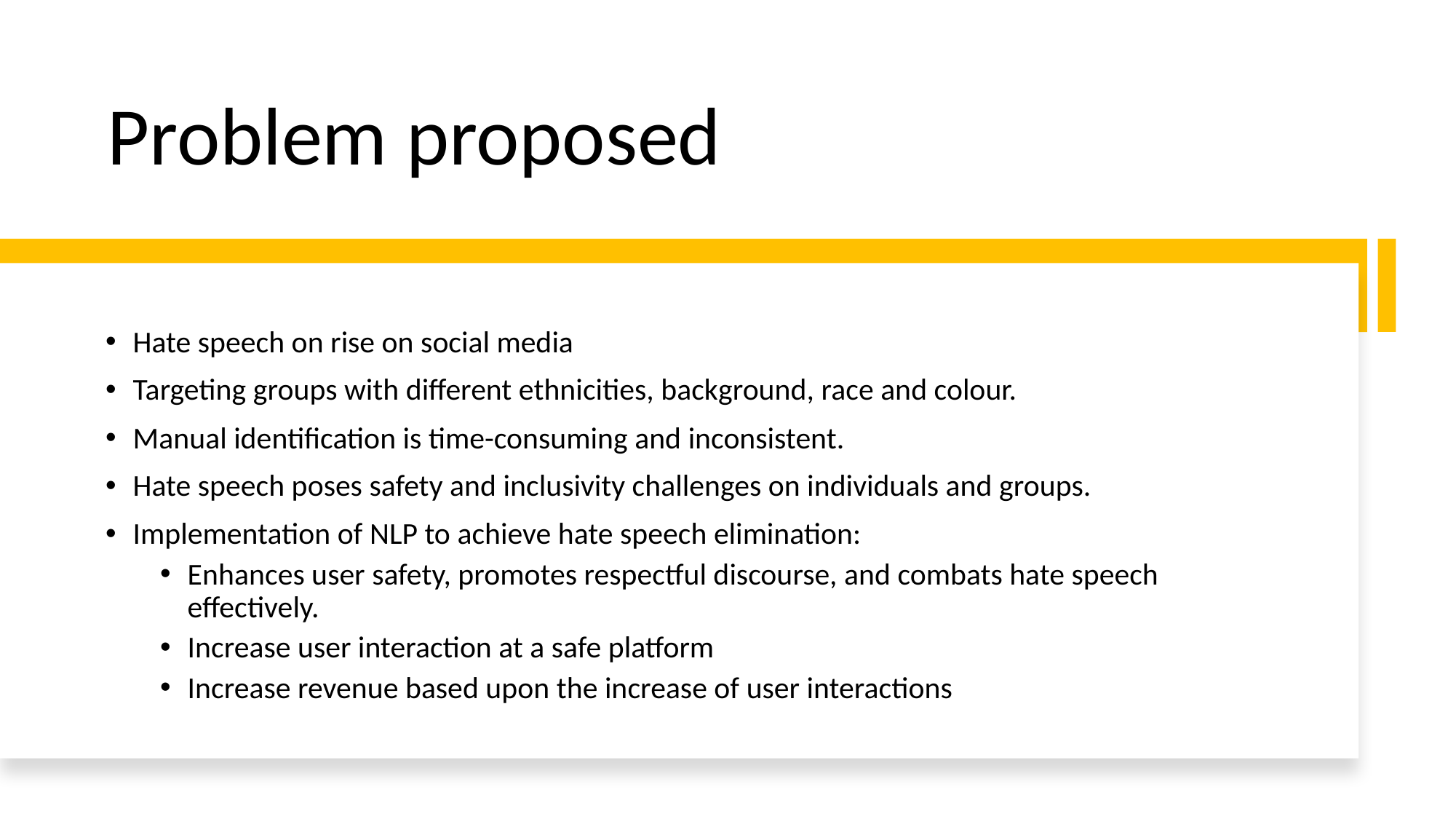

# Problem proposed

Hate speech on rise on social media
Targeting groups with different ethnicities, background, race and colour.
Manual identification is time-consuming and inconsistent.
Hate speech poses safety and inclusivity challenges on individuals and groups.
Implementation of NLP to achieve hate speech elimination:
Enhances user safety, promotes respectful discourse, and combats hate speech effectively.
Increase user interaction at a safe platform
Increase revenue based upon the increase of user interactions